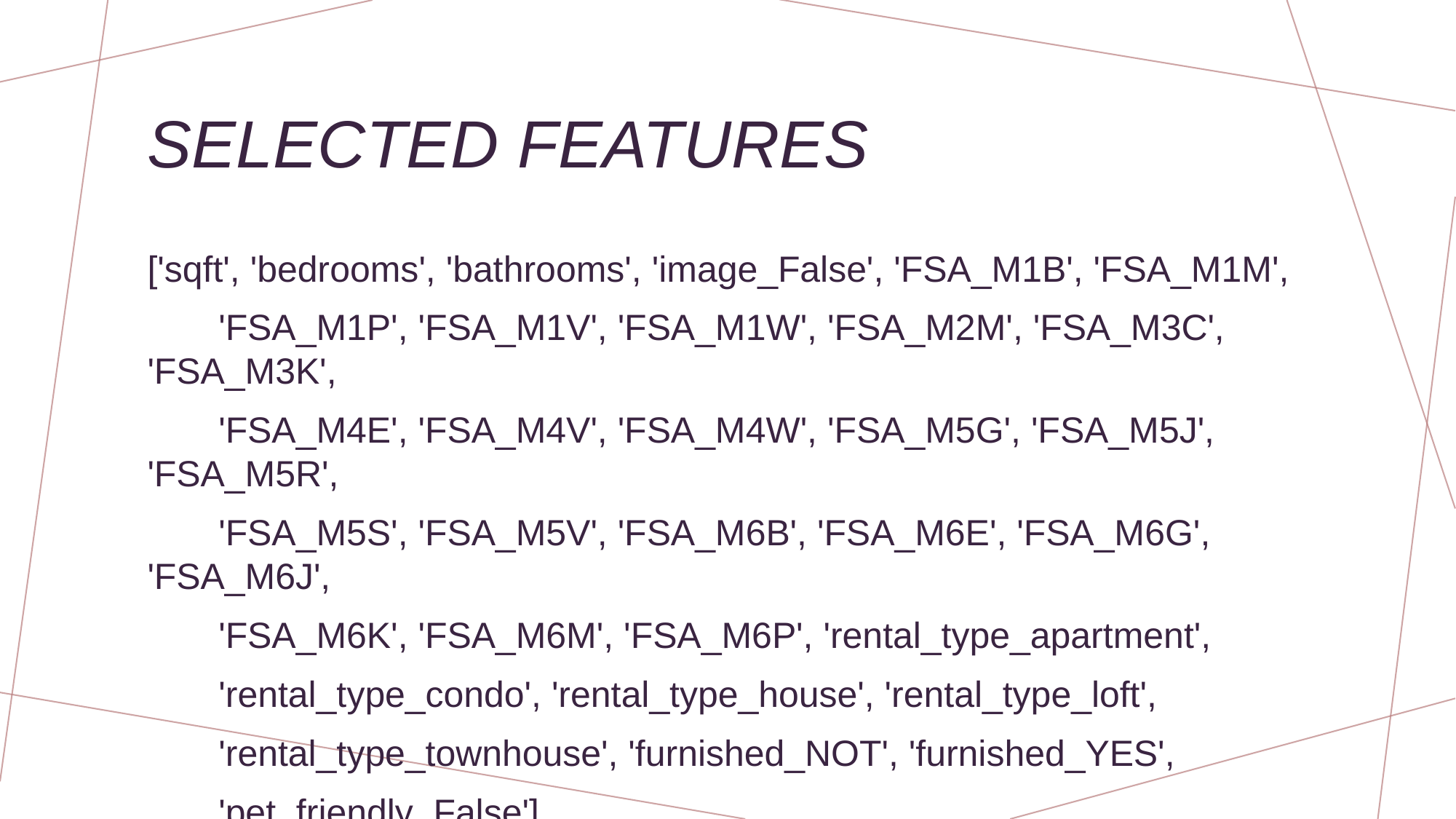

# Selected FEATURES
['sqft', 'bedrooms', 'bathrooms', 'image_False', 'FSA_M1B', 'FSA_M1M',
       'FSA_M1P', 'FSA_M1V', 'FSA_M1W', 'FSA_M2M', 'FSA_M3C', 'FSA_M3K',
       'FSA_M4E', 'FSA_M4V', 'FSA_M4W', 'FSA_M5G', 'FSA_M5J', 'FSA_M5R',
       'FSA_M5S', 'FSA_M5V', 'FSA_M6B', 'FSA_M6E', 'FSA_M6G', 'FSA_M6J',
       'FSA_M6K', 'FSA_M6M', 'FSA_M6P', 'rental_type_apartment',
       'rental_type_condo', 'rental_type_house', 'rental_type_loft',
       'rental_type_townhouse', 'furnished_NOT', 'furnished_YES',
       'pet_friendly_False']